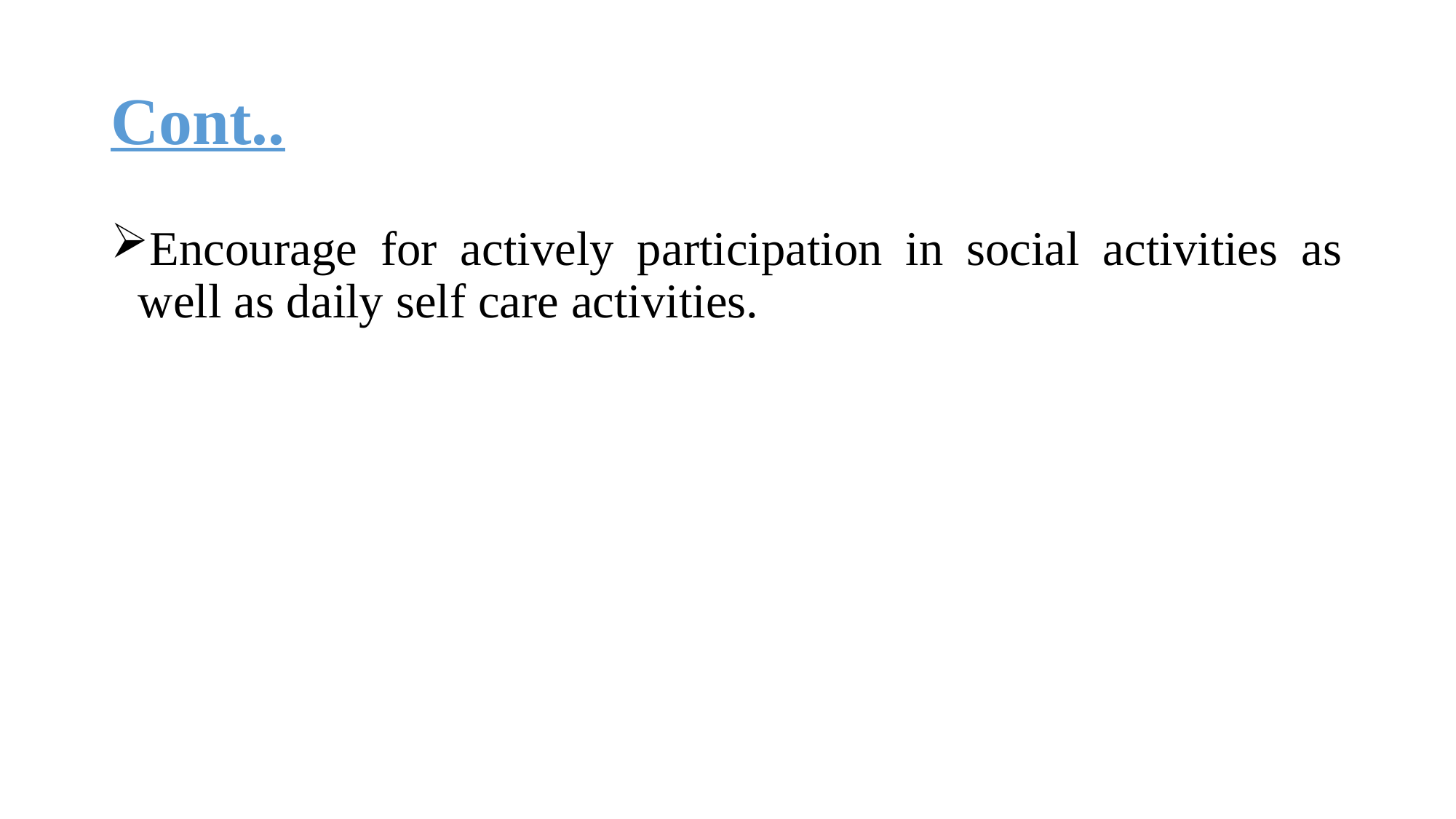

# Cont..
Encourage for actively participation in social activities as well as daily self care activities.